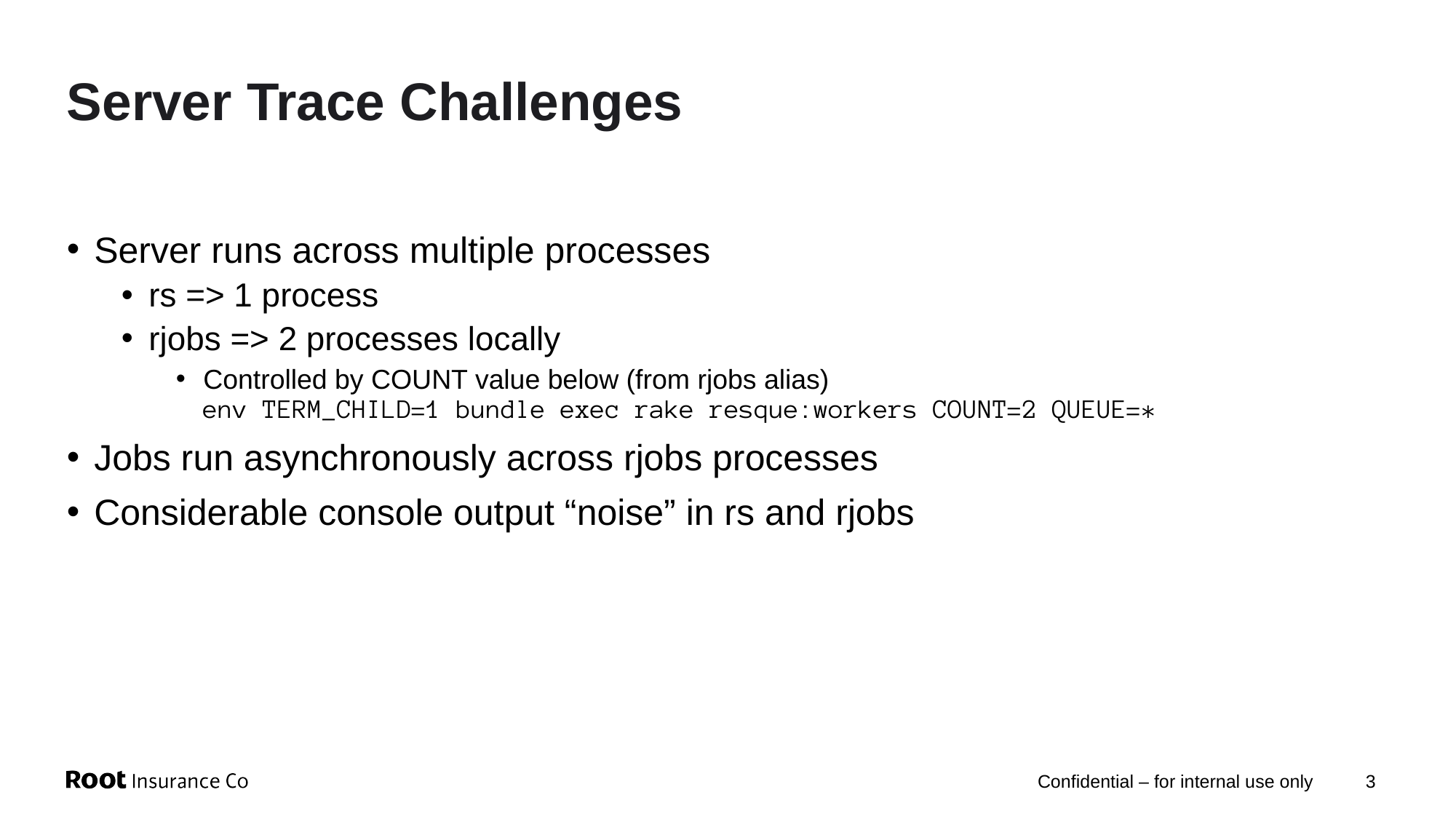

# Server Trace Challenges
Server runs across multiple processes
rs => 1 process
rjobs => 2 processes locally
Controlled by COUNT value below (from rjobs alias)
env TERM_CHILD=1 bundle exec rake resque:workers COUNT=2 QUEUE=*
Jobs run asynchronously across rjobs processes
Considerable console output “noise” in rs and rjobs

Confidential – for internal use only
3